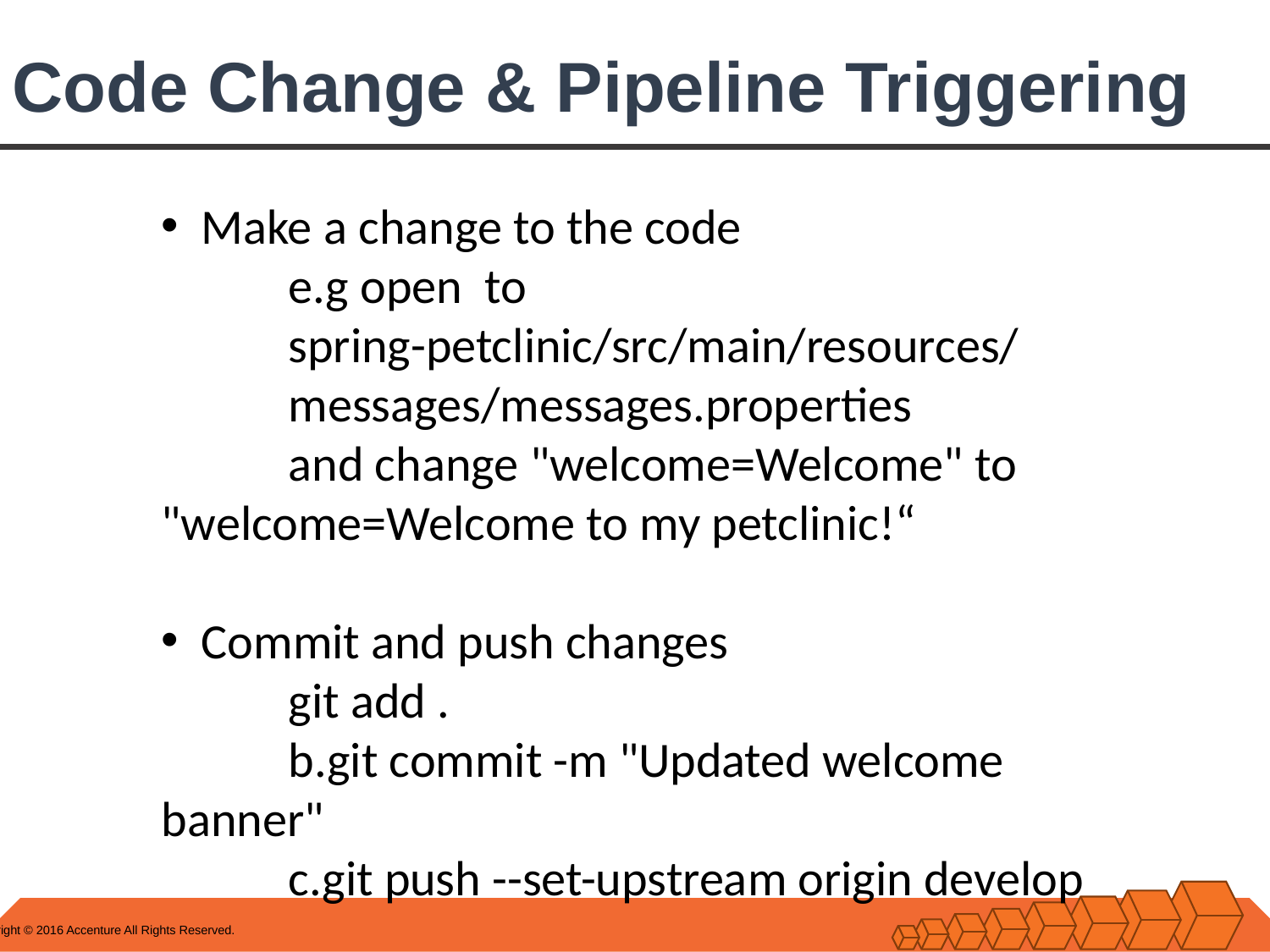

# Code Change & Pipeline Triggering
Make a change to the code
	e.g open  to
	spring-petclinic/src/main/resources/
	messages/messages.properties
	and change "welcome=Welcome" to 	"welcome=Welcome to my petclinic!“

Commit and push changes
	git add .
	b.git commit -m "Updated welcome banner"
	c.git push --set-upstream origin develop